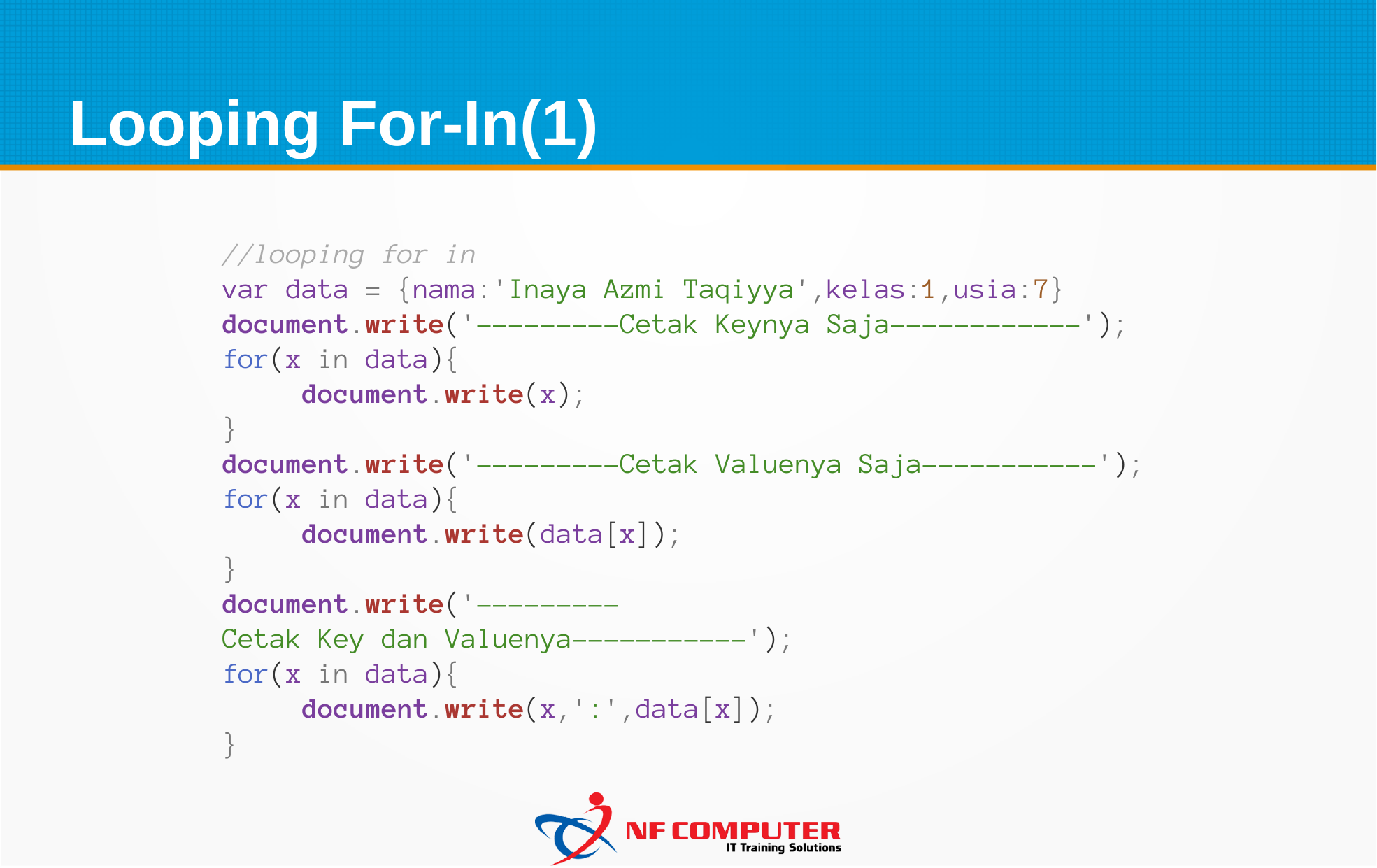

Looping For-In(1)
//looping for in
var data = {nama:'Inaya Azmi Taqiyya',kelas:1,usia:7}
document.write('---------Cetak Keynya Saja------------');
for(x in data){
     document.write(x);
}
document.write('---------Cetak Valuenya Saja-----------');
for(x in data){
     document.write(data[x]);
}
document.write('---------Cetak Key dan Valuenya-----------');
for(x in data){
     document.write(x,':',data[x]);
}